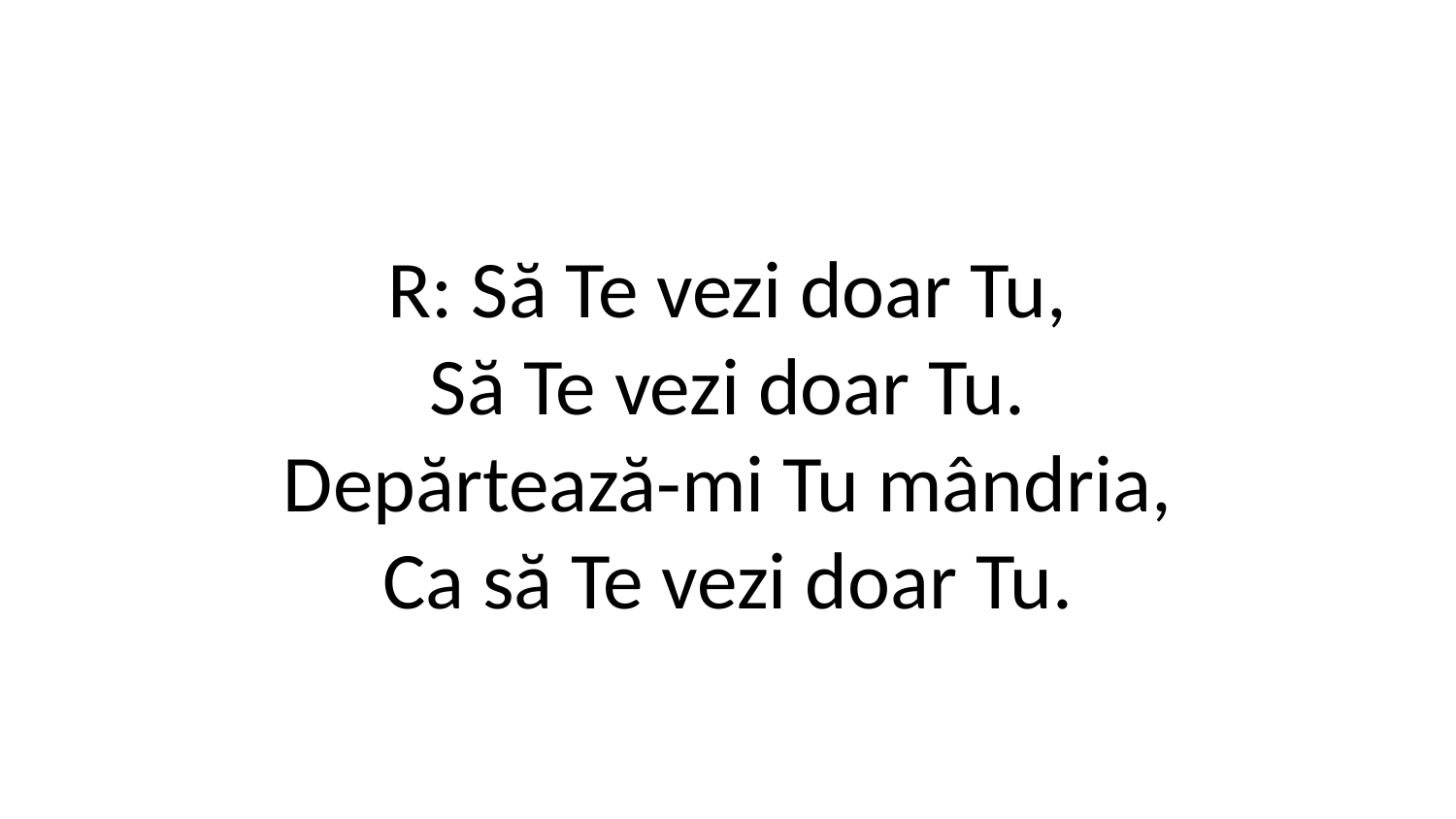

R: Să Te vezi doar Tu,
Să Te vezi doar Tu.
Depărtează-mi Tu mândria,
Ca să Te vezi doar Tu.